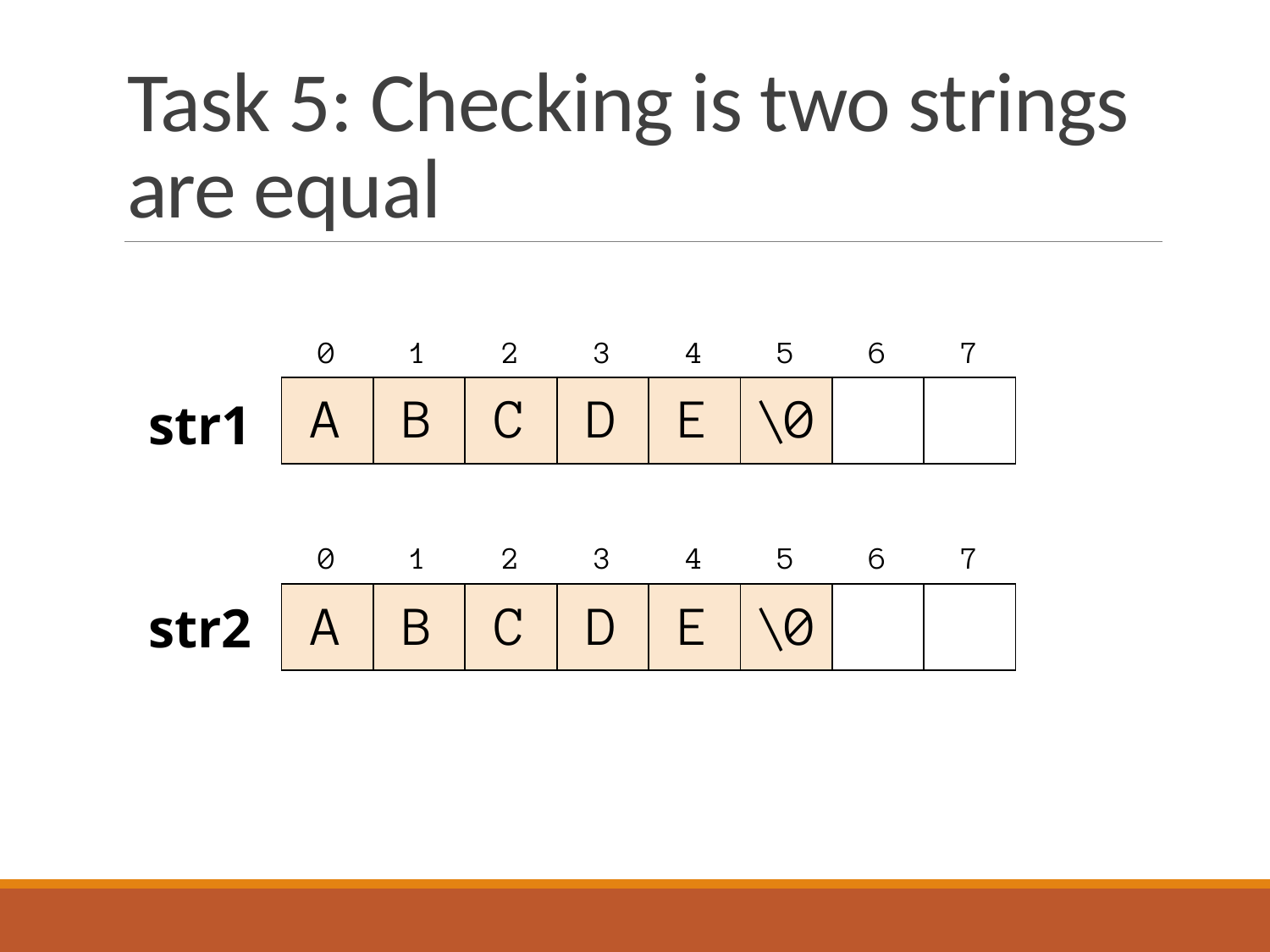

# Task 5: Checking is two strings are equal
| 0 | 1 | 2 | 3 | 4 | 5 | 6 | 7 |
| --- | --- | --- | --- | --- | --- | --- | --- |
| A | B | C | D | E | \0 |  |  |
str1
| 0 | 1 | 2 | 3 | 4 | 5 | 6 | 7 |
| --- | --- | --- | --- | --- | --- | --- | --- |
| A | B | C | D | E | \0 |  |  |
str2